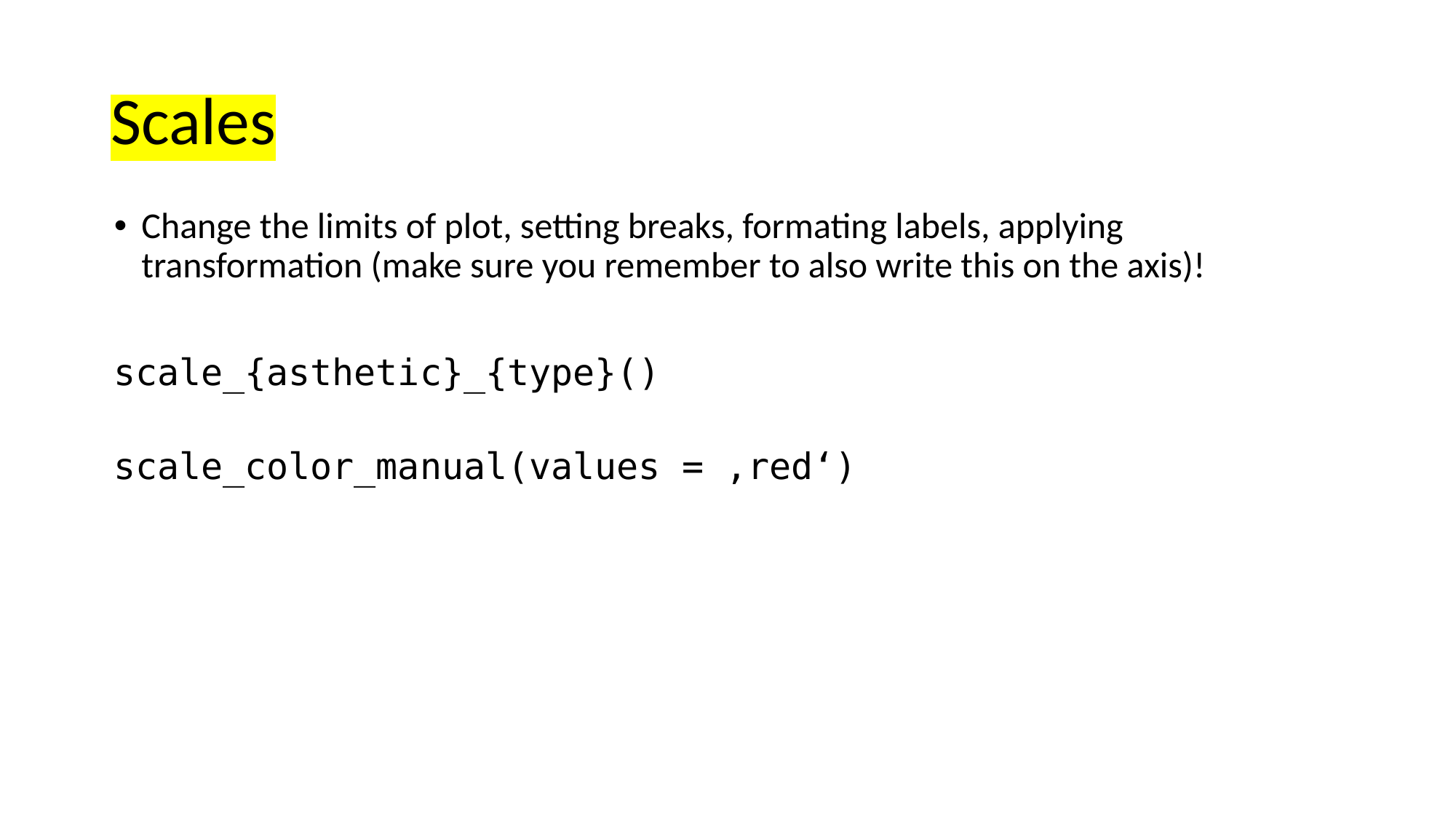

# Scales
Change the limits of plot, setting breaks, formating labels, applying transformation (make sure you remember to also write this on the axis)!

scale_{asthetic}_{type}()

scale_color_manual(values = ‚red‘)